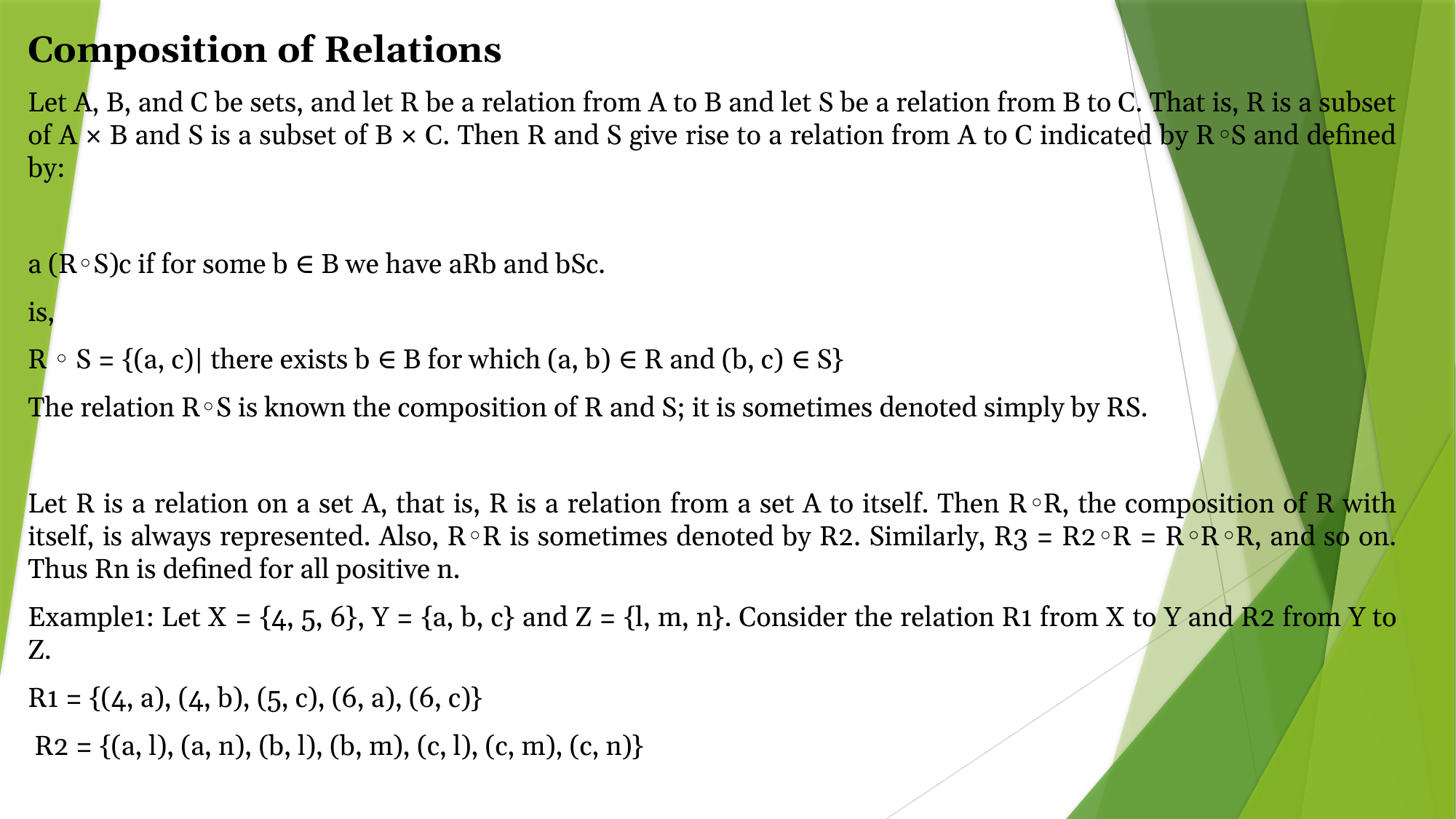

Composition of Relations
Let A, B, and C be sets, and let R be a relation from A to B and let S be a relation from B to C. That is, R is a subset of A × B and S is a subset of B × C. Then R and S give rise to a relation from A to C indicated by R◦S and defined by:

a (R◦S)c if for some b ∈ B we have aRb and bSc.
is,
R ◦ S = {(a, c)| there exists b ∈ B for which (a, b) ∈ R and (b, c) ∈ S}
The relation R◦S is known the composition of R and S; it is sometimes denoted simply by RS.

Let R is a relation on a set A, that is, R is a relation from a set A to itself. Then R◦R, the composition of R with itself, is always represented. Also, R◦R is sometimes denoted by R2. Similarly, R3 = R2◦R = R◦R◦R, and so on. Thus Rn is defined for all positive n.
Example1: Let X = {4, 5, 6}, Y = {a, b, c} and Z = {l, m, n}. Consider the relation R1 from X to Y and R2 from Y to Z.
R1 = {(4, a), (4, b), (5, c), (6, a), (6, c)}
 R2 = {(a, l), (a, n), (b, l), (b, m), (c, l), (c, m), (c, n)}